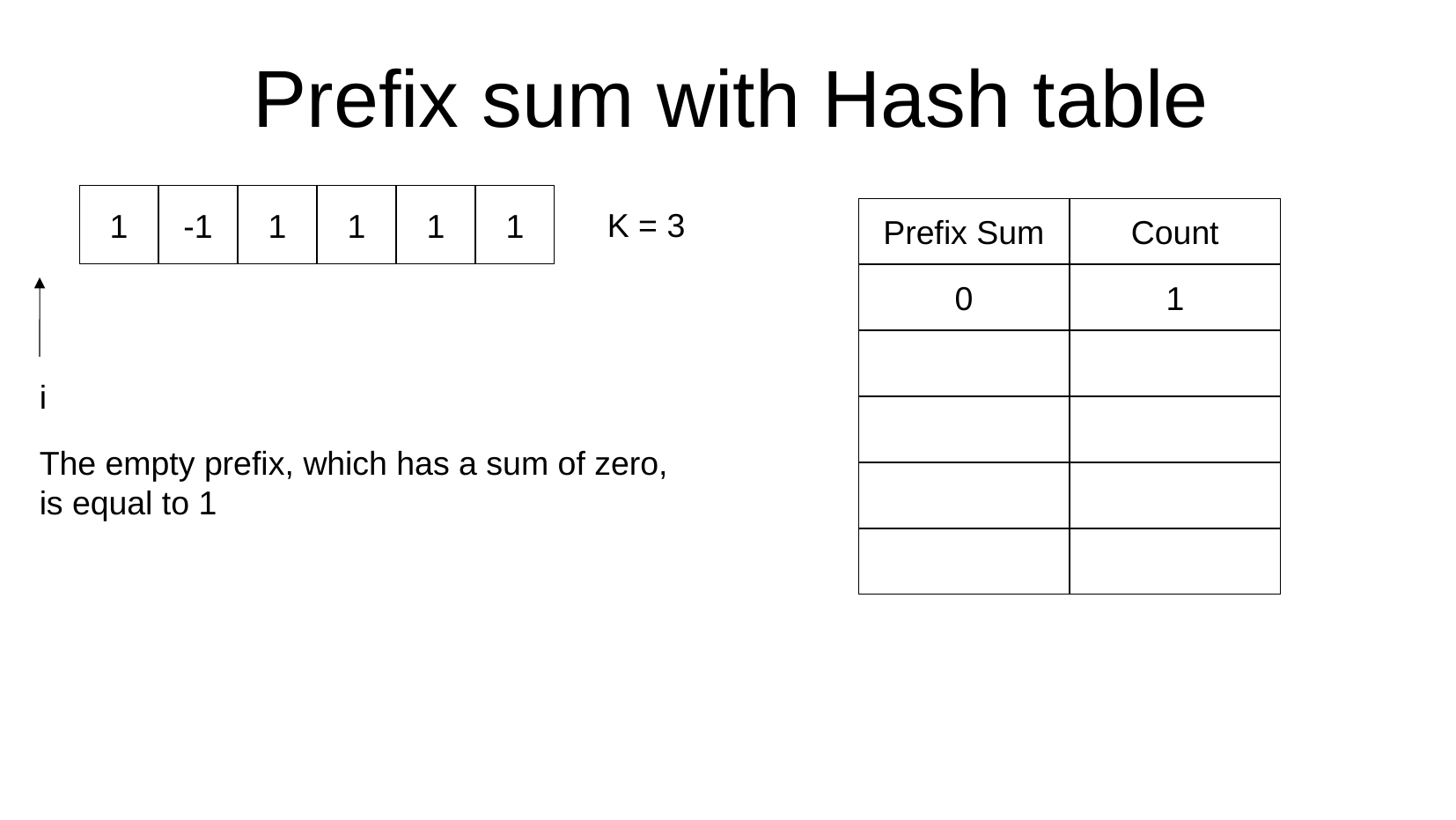

Prefix sum with Hash table
1
-1
1
1
1
1
K = 3
Prefix Sum
Count
0
1

i

The empty prefix, which has a sum of zero, is equal to 1